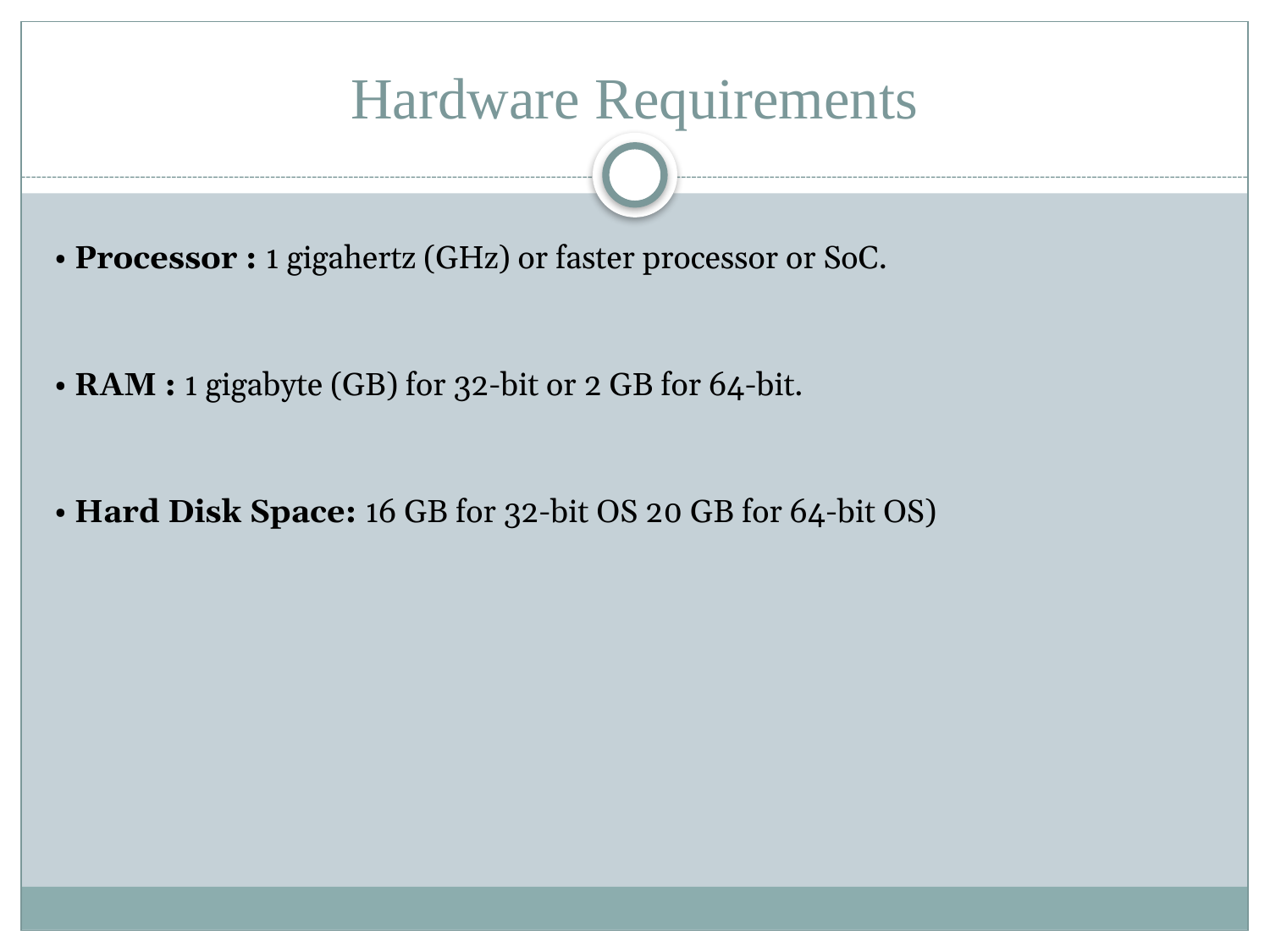

# Hardware Requirements
• Processor : 1 gigahertz (GHz) or faster processor or SoC.

• RAM : 1 gigabyte (GB) for 32-bit or 2 GB for 64-bit.

• Hard Disk Space: 16 GB for 32-bit OS 20 GB for 64-bit OS)